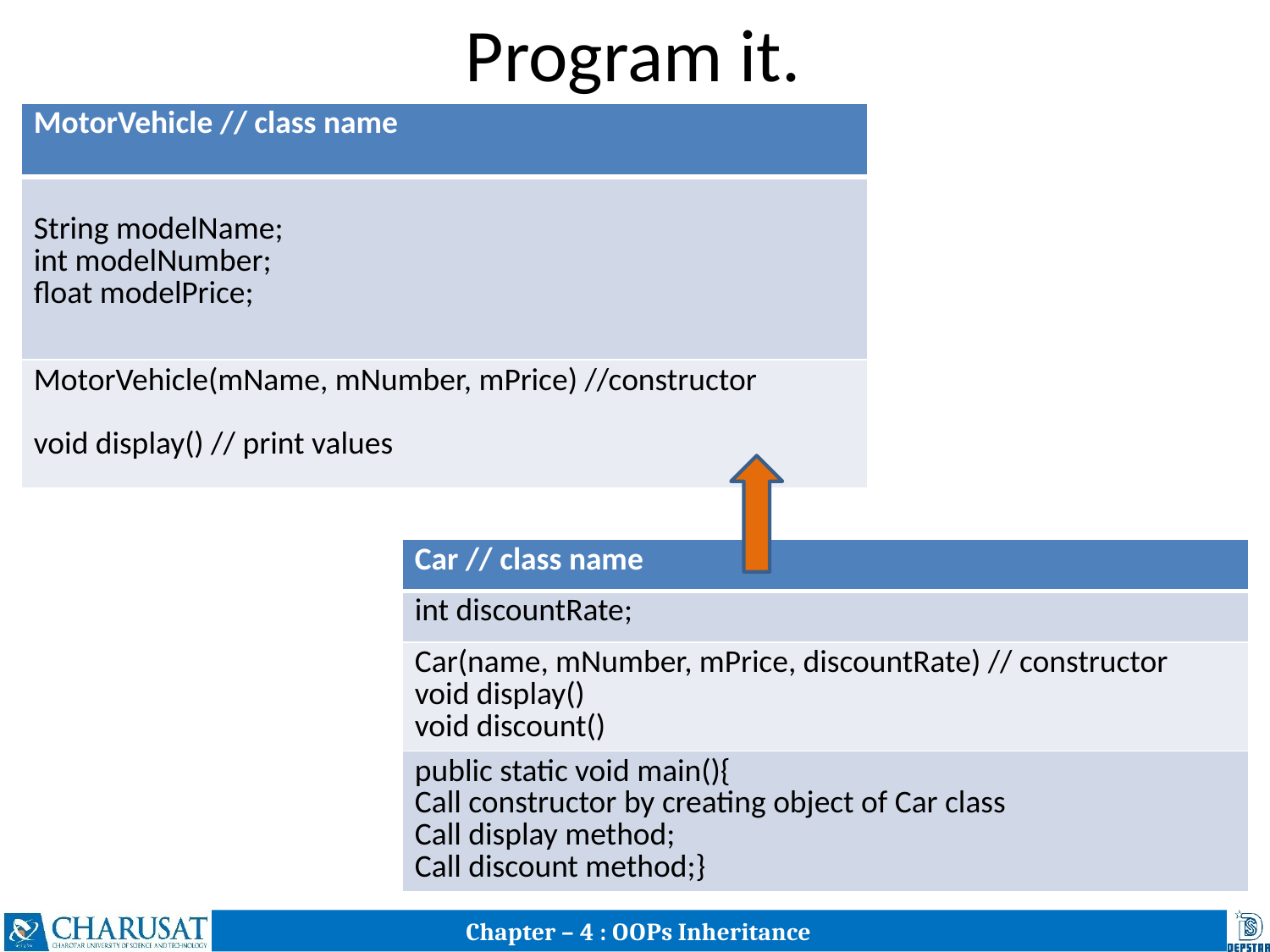

# Program it.
| MotorVehicle // class name |
| --- |
| String modelName; int modelNumber; float modelPrice; |
| MotorVehicle(mName, mNumber, mPrice) //constructor void display() // print values |

| Car // class name |
| --- |
| int discountRate; |
| Car(name, mNumber, mPrice, discountRate) // constructor void display() void discount() |
| public static void main(){ Call constructor by creating object of Car class Call display method; Call discount method;} |